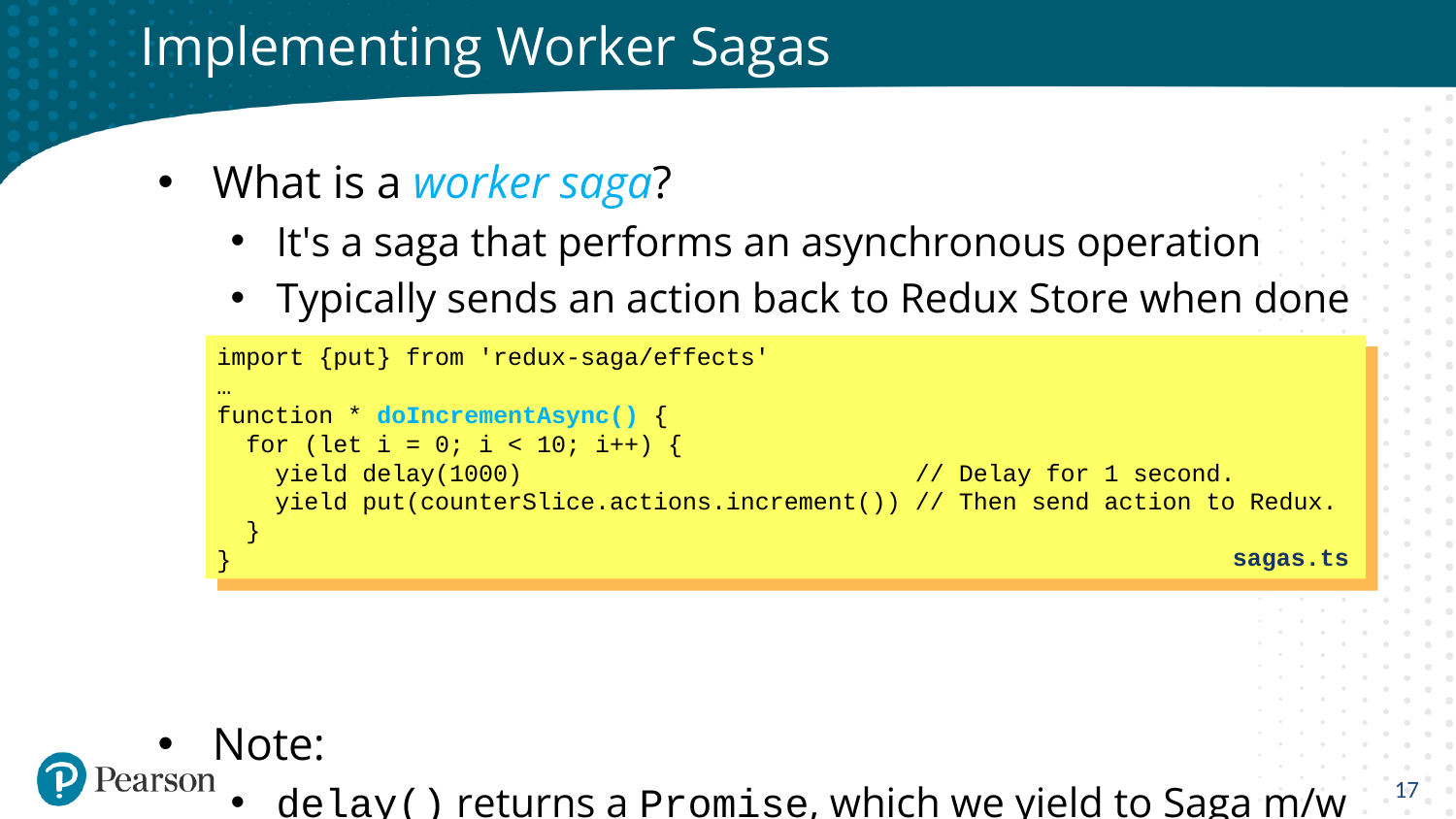

# Implementing Worker Sagas
What is a worker saga?
It's a saga that performs an asynchronous operation
Typically sends an action back to Redux Store when done

Note:
delay() returns a Promise, which we yield to Saga m/w
Saga m/w calls us back when the Promise is resolved
import {put} from 'redux-saga/effects'
…
function * doIncrementAsync() {
  for (let i = 0; i < 10; i++) {
    yield delay(1000)                           // Delay for 1 second.
    yield put(counterSlice.actions.increment()) // Then send action to Redux.
  }
}
sagas.ts
17